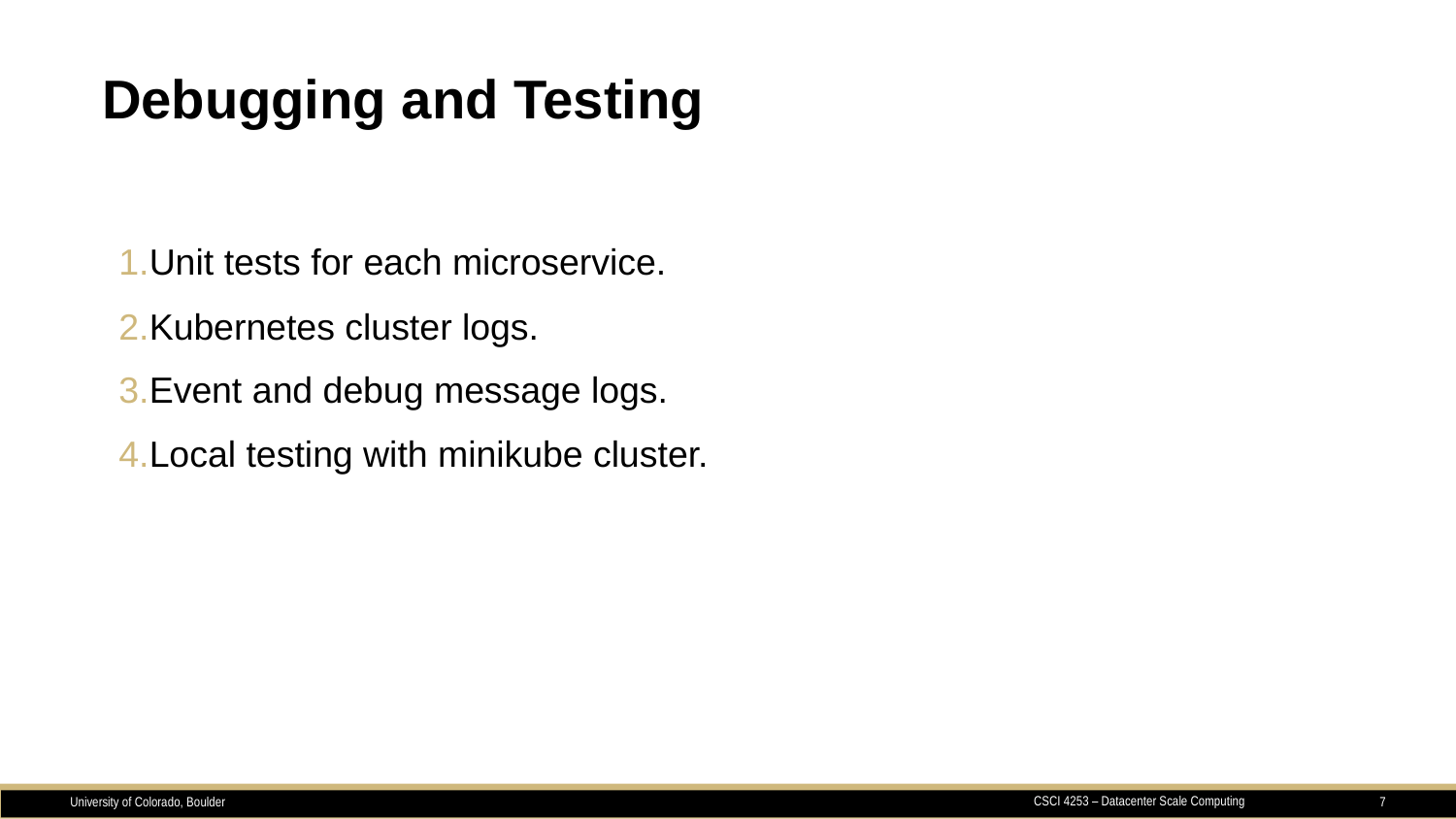

# Debugging and Testing
Unit tests for each microservice.
Kubernetes cluster logs.
Event and debug message logs.
Local testing with minikube cluster.